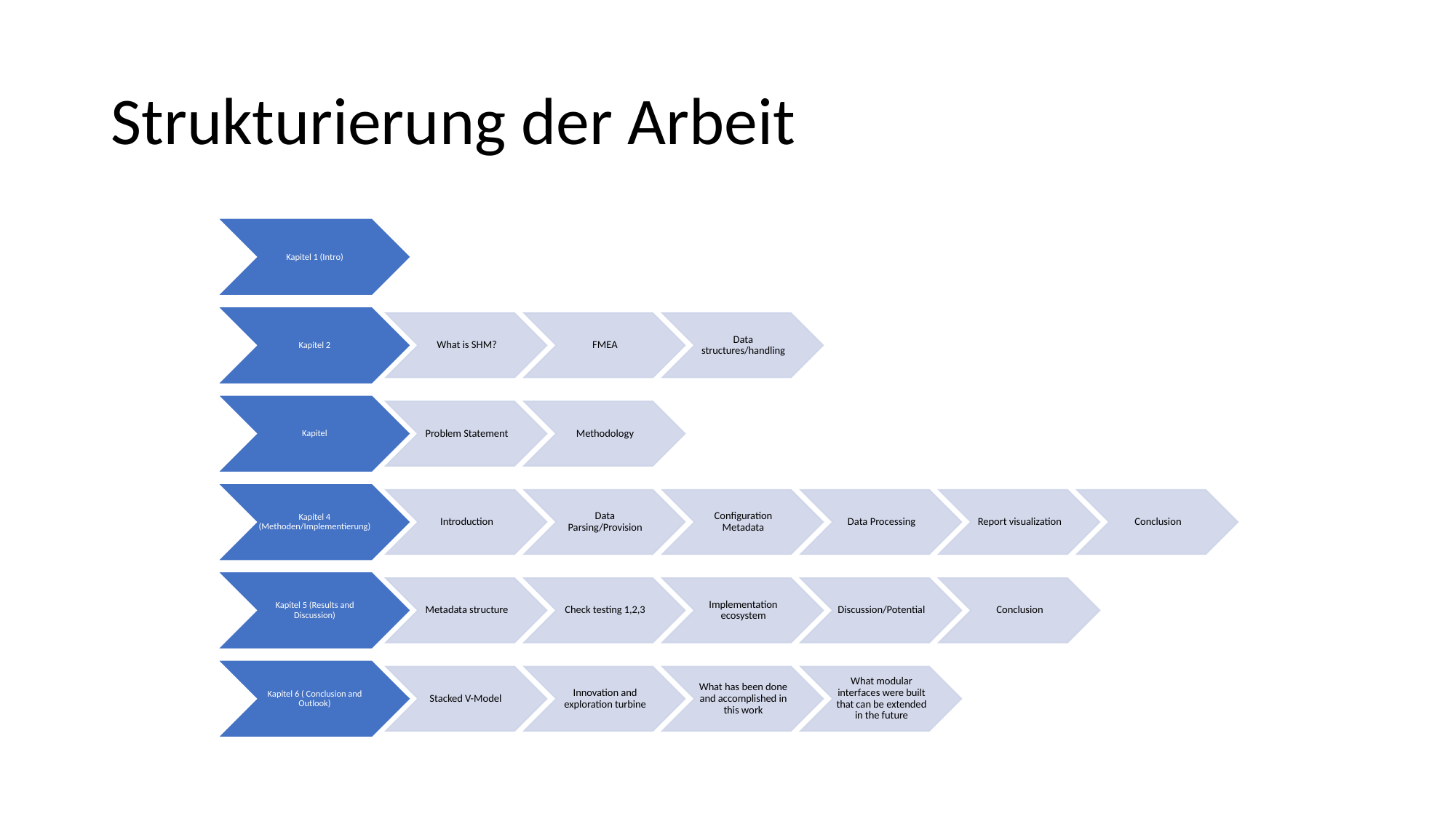

# Strukturierung der Arbeit
Kapitel 1 (Intro)
Kapitel 2
What is SHM?
FMEA
Data structures/handling
Kapitel
Problem Statement
Methodology
Kapitel 4 (Methoden/Implementierung)
Introduction
Data Parsing/Provision
Configuration Metadata
Data Processing
Report visualization
Conclusion
Kapitel 5 (Results and Discussion)
Metadata structure
Check testing 1,2,3
Implementation ecosystem
Discussion/Potential
Conclusion
Kapitel 6 ( Conclusion and Outlook)
Stacked V-Model
Innovation and exploration turbine
What has been done and accomplished in this work
What modular interfaces were built that can be extended in the future